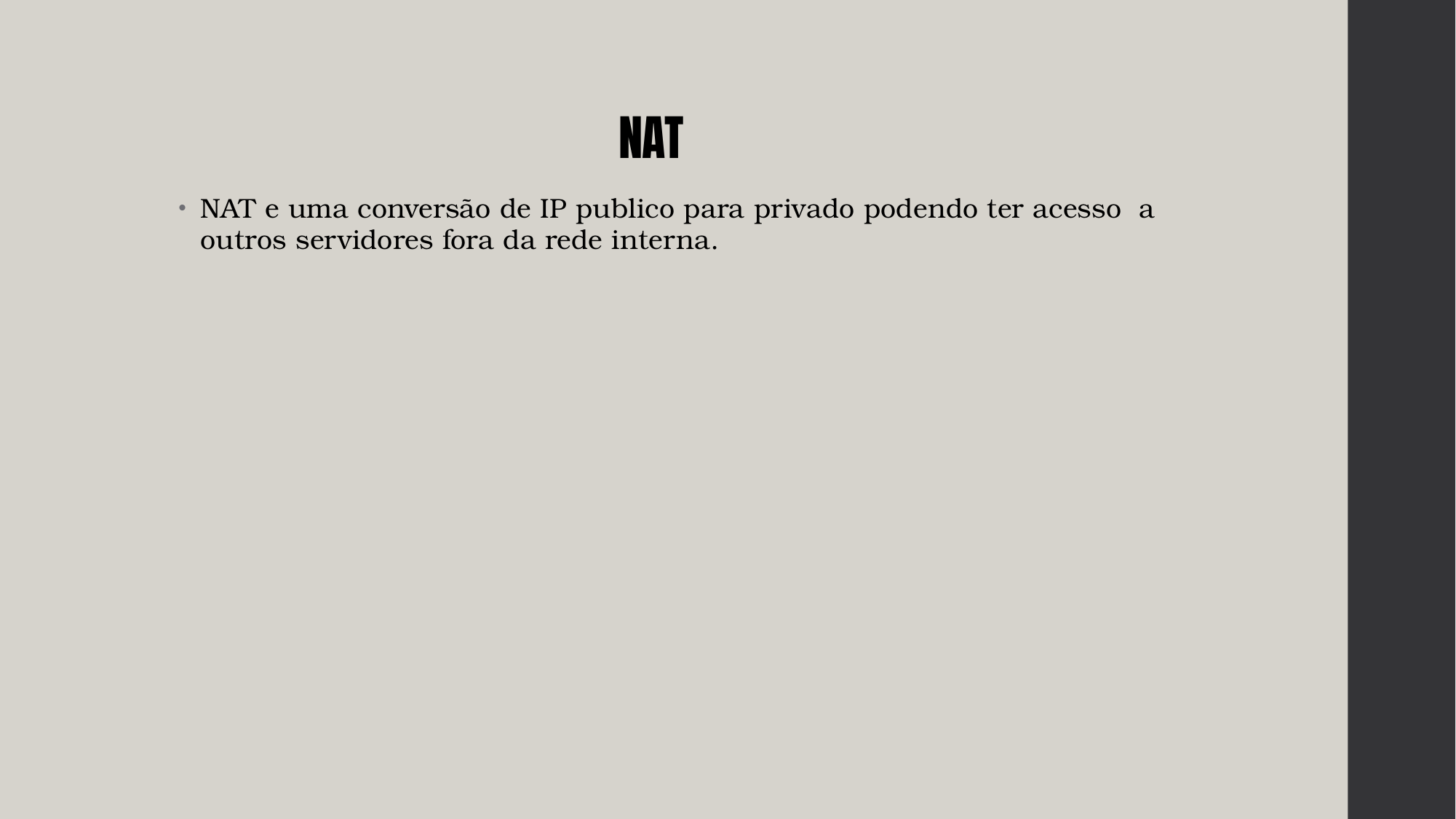

# NAT
NAT e uma conversão de IP publico para privado podendo ter acesso  a outros servidores fora da rede interna.